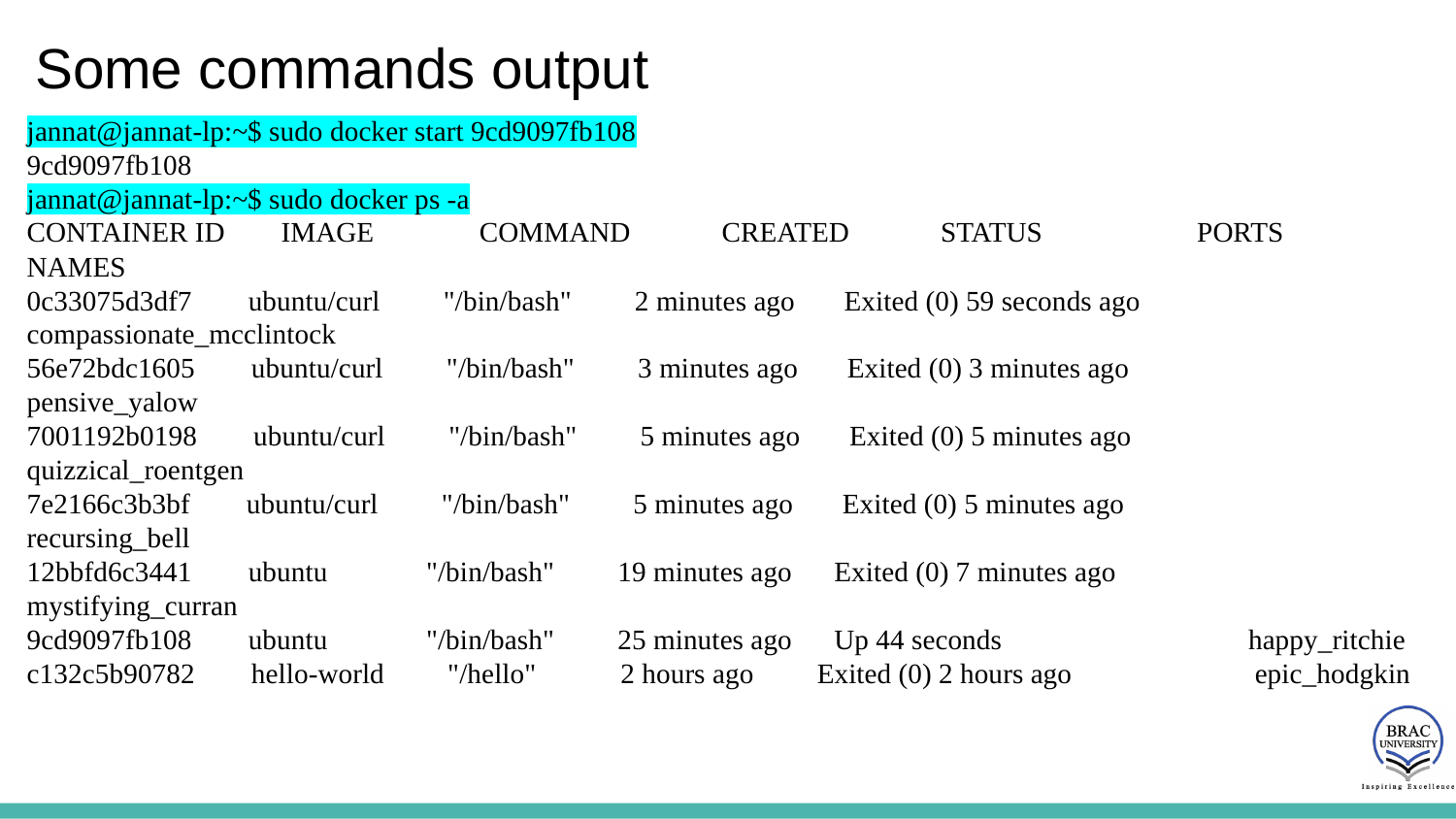

# Some commands output
jannat@jannat-lp:~$ sudo docker start 9cd9097fb108
9cd9097fb108
jannat@jannat-lp:~$ sudo docker ps -a
CONTAINER ID        IMAGE               COMMAND             CREATED             STATUS                      PORTS               NAMES
0c33075d3df7        ubuntu/curl         "/bin/bash"         2 minutes ago       Exited (0) 59 seconds ago                       compassionate_mcclintock
56e72bdc1605        ubuntu/curl         "/bin/bash"         3 minutes ago       Exited (0) 3 minutes ago                        pensive_yalow
7001192b0198        ubuntu/curl         "/bin/bash"         5 minutes ago       Exited (0) 5 minutes ago                        quizzical_roentgen
7e2166c3b3bf        ubuntu/curl         "/bin/bash"         5 minutes ago       Exited (0) 5 minutes ago                        recursing_bell
12bbfd6c3441        ubuntu              "/bin/bash"         19 minutes ago      Exited (0) 7 minutes ago                        mystifying_curran
9cd9097fb108        ubuntu              "/bin/bash"         25 minutes ago      Up 44 seconds                                   happy_ritchie
c132c5b90782        hello-world         "/hello"            2 hours ago         Exited (0) 2 hours ago                          epic_hodgkin